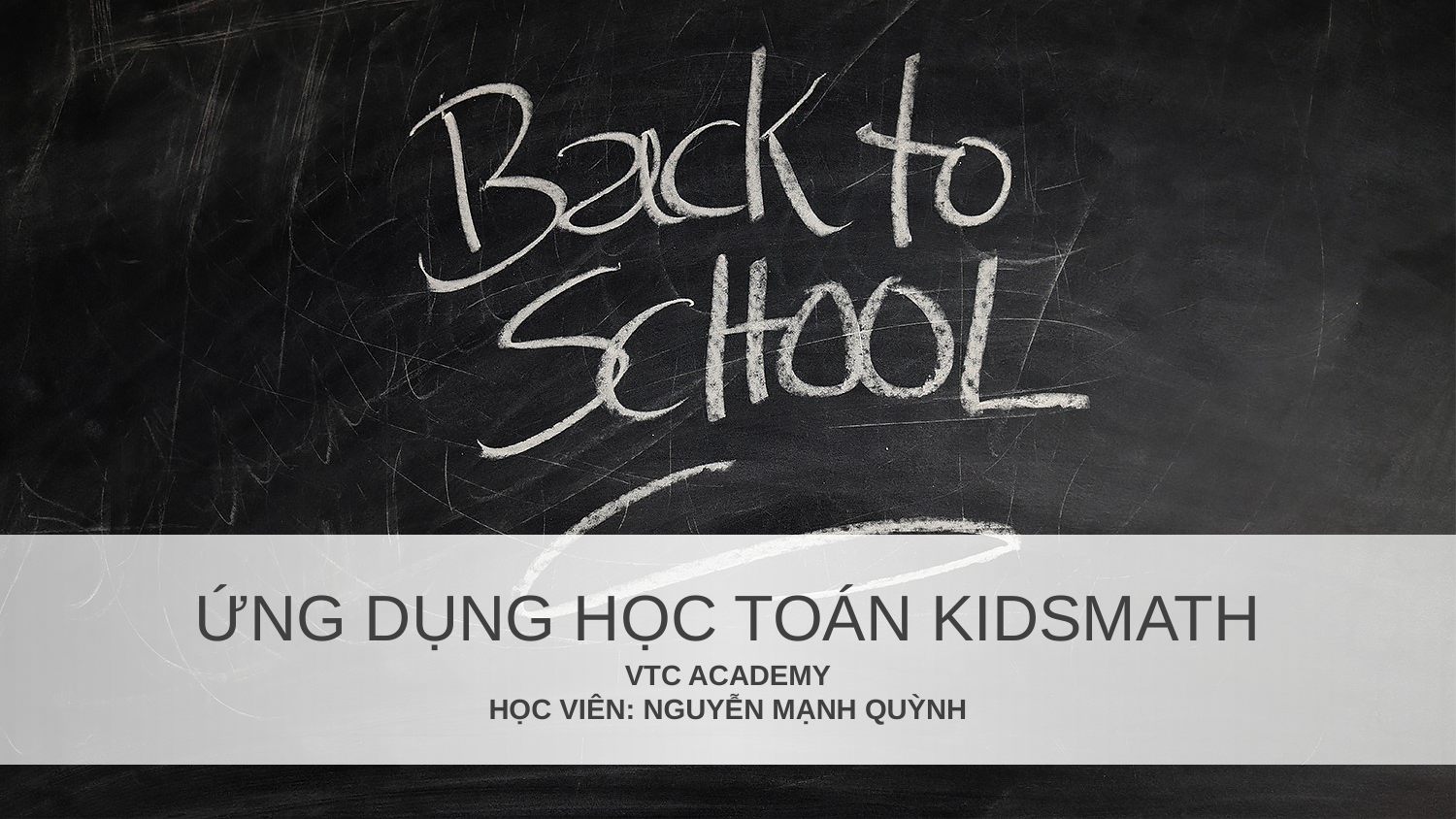

ỨNG DỤNG HỌC TOÁN KIDSMATH
VTC ACADEMY
HỌC VIÊN: NGUYỄN MẠNH QUỲNH